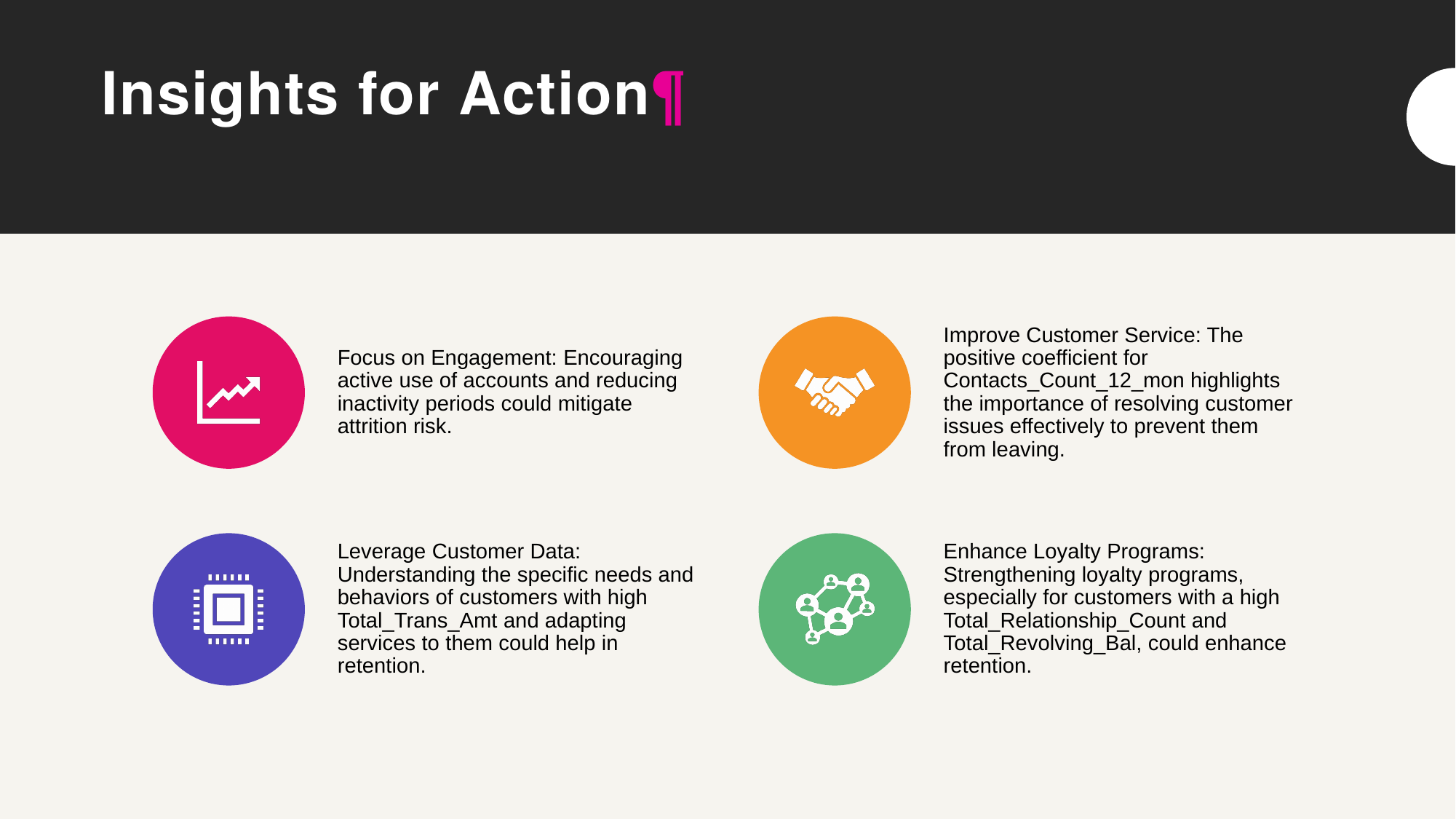

# Insights for Action¶

Focus on Engagement: Encouraging active use of accounts and reducing inactivity periods could mitigate attrition risk.
Improve Customer Service: The positive coefficient for Contacts_Count_12_mon highlights the importance of resolving customer issues effectively to prevent them from leaving.
Leverage Customer Data: Understanding the specific needs and behaviors of customers with high Total_Trans_Amt and adapting services to them could help in retention.
Enhance Loyalty Programs: Strengthening loyalty programs, especially for customers with a high Total_Relationship_Count and Total_Revolving_Bal, could enhance retention.